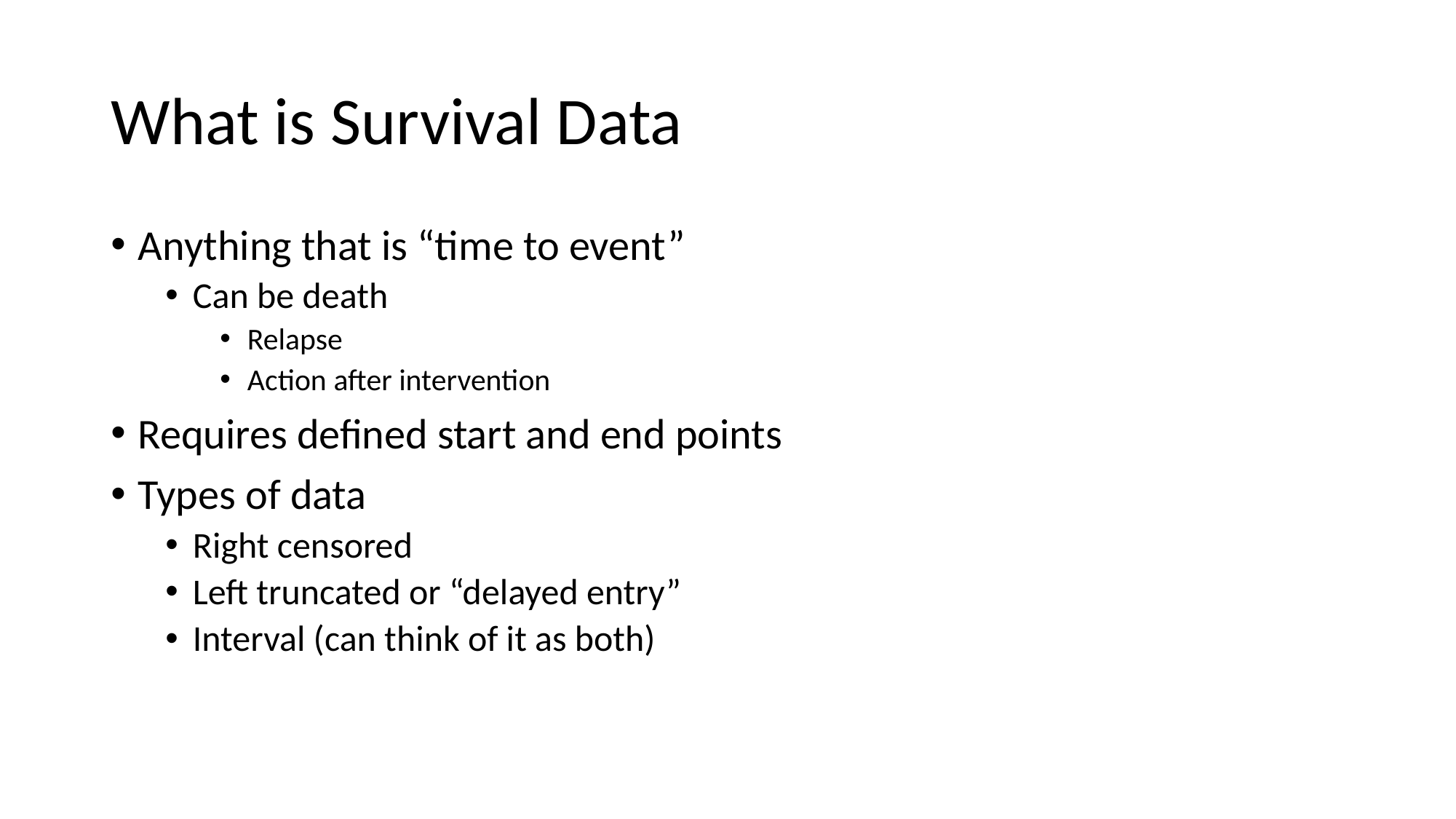

# What is Survival Data
Anything that is “time to event”
Can be death
Relapse
Action after intervention
Requires defined start and end points
Types of data
Right censored
Left truncated or “delayed entry”
Interval (can think of it as both)